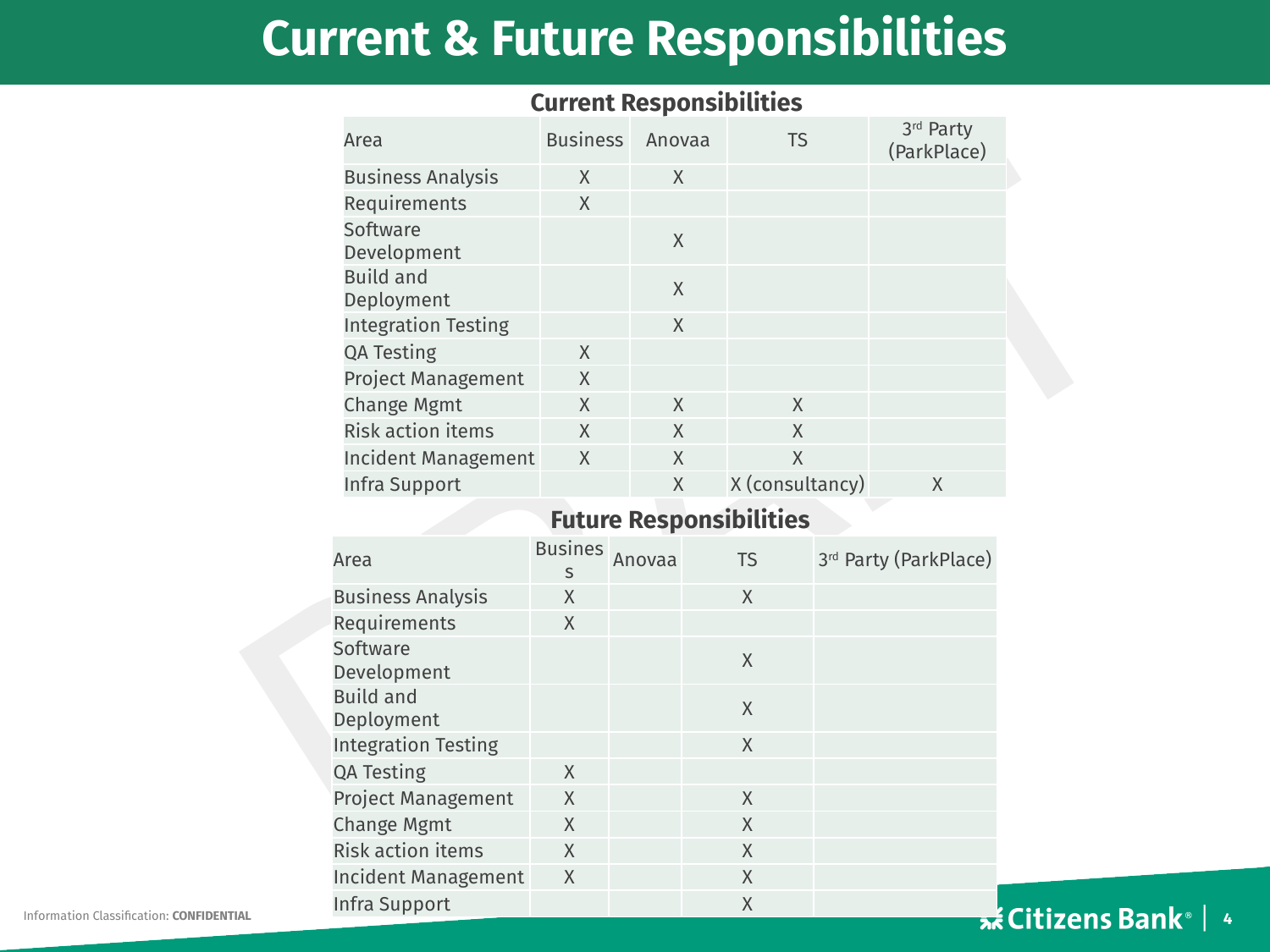

Current & Future Responsibilities
Current Responsibilities

| Area | Business | Anovaa | TS | 3rd Party (ParkPlace) |
| --- | --- | --- | --- | --- |
| Business Analysis | X | X |  |  |
| Requirements | X |  |  |  |
| Software Development |  | X |  |  |
| Build and Deployment |  | X |  |  |
| Integration Testing |  | X |  |  |
| QA Testing | X |  |  |  |
| Project Management | X |  |  |  |
| Change Mgmt | X | X | X |  |
| Risk action items | X | X | X |  |
| Incident Management | X | X | X |  |
| Infra Support |  | X | X (consultancy) | X |
Future Responsibilities
| Area | Business | Anovaa | TS | 3rd Party (ParkPlace) |
| --- | --- | --- | --- | --- |
| Business Analysis | X |  | X |  |
| Requirements | X |  |  |  |
| Software Development |  |  | X |  |
| Build and Deployment |  |  | X |  |
| Integration Testing |  |  | X |  |
| QA Testing | X |  |  |  |
| Project Management | X |  | X |  |
| Change Mgmt | X |  | X |  |
| Risk action items | X |  | X |  |
| Incident Management | X |  | X |  |
| Infra Support |  |  | X |  |